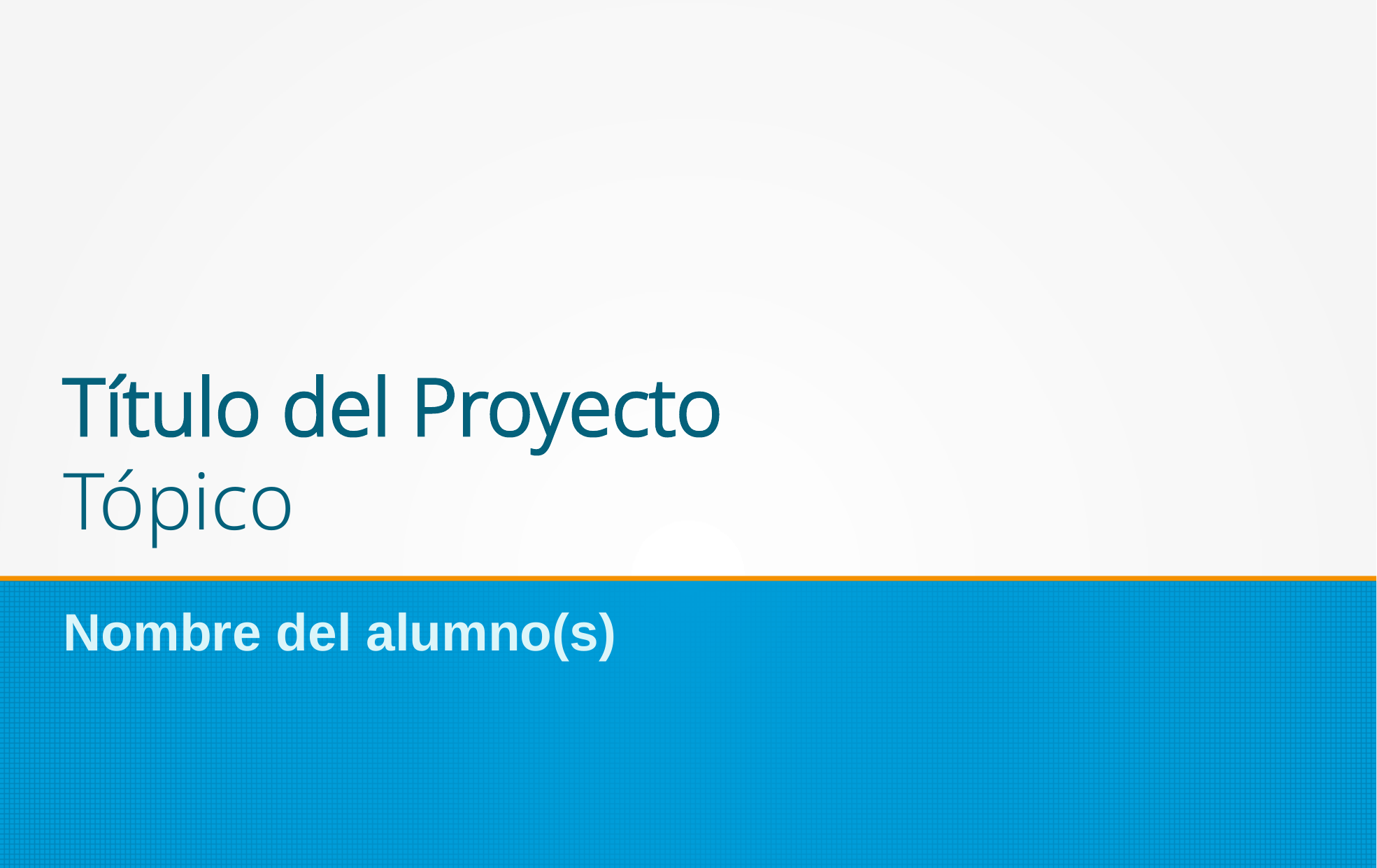

Título del Proyecto
Tópico
Nombre del alumno(s)